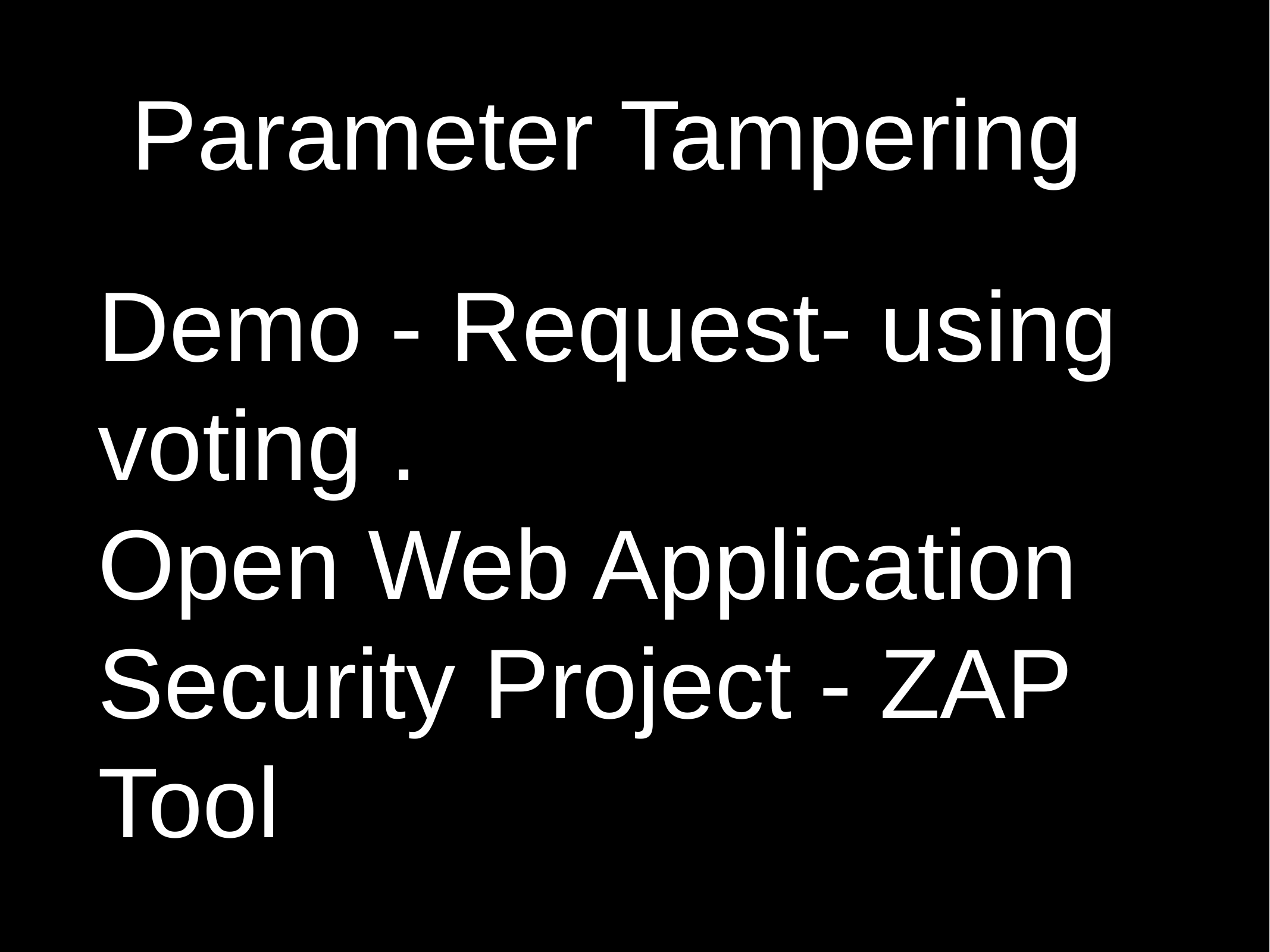

# Parameter Tampering
Demo - Request- using voting .
Open Web Application Security Project - ZAP Tool